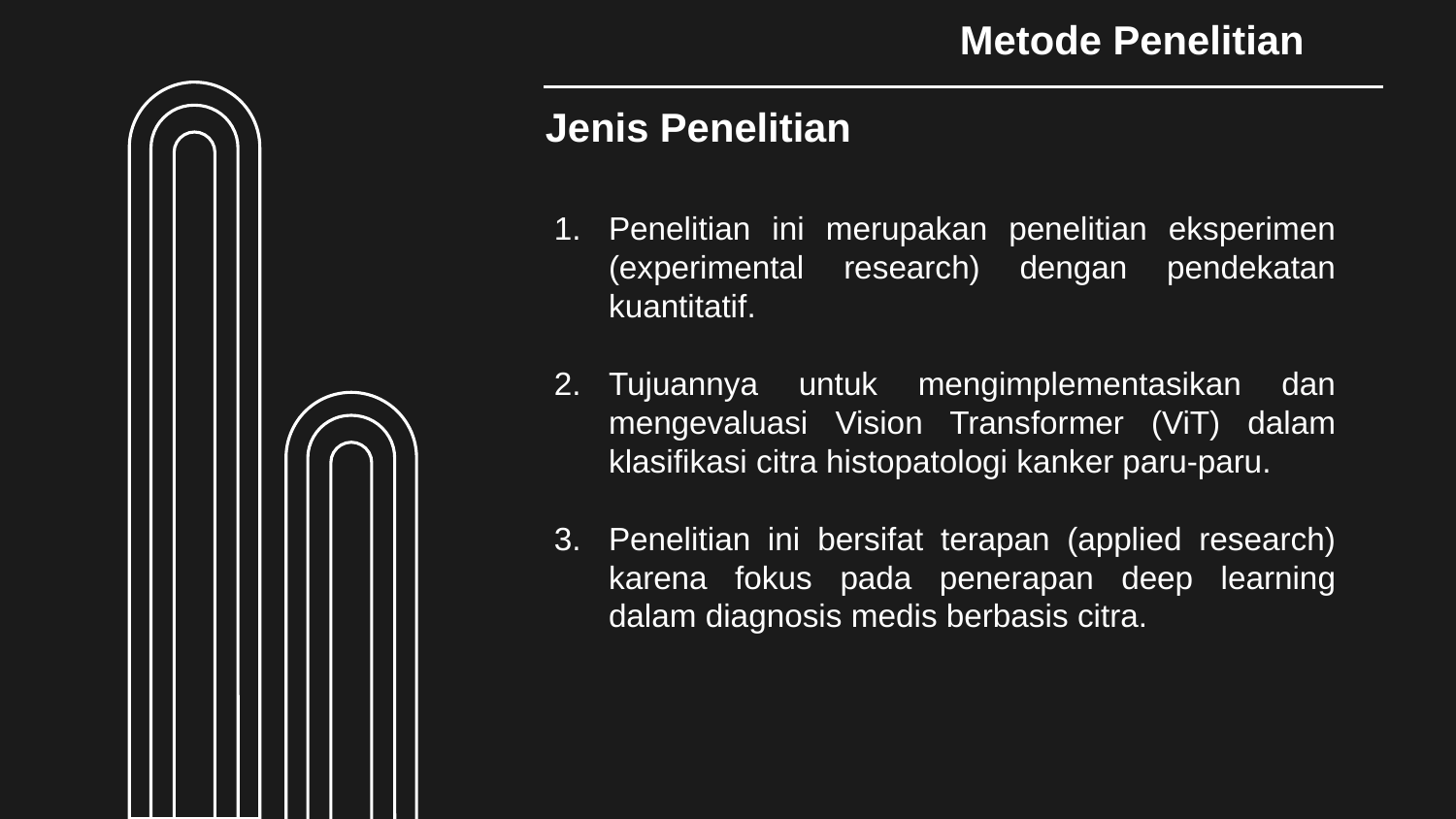

Metode Penelitian
Jenis Penelitian
Penelitian ini merupakan penelitian eksperimen (experimental research) dengan pendekatan kuantitatif.

Tujuannya untuk mengimplementasikan dan mengevaluasi Vision Transformer (ViT) dalam klasifikasi citra histopatologi kanker paru-paru.

Penelitian ini bersifat terapan (applied research) karena fokus pada penerapan deep learning dalam diagnosis medis berbasis citra.